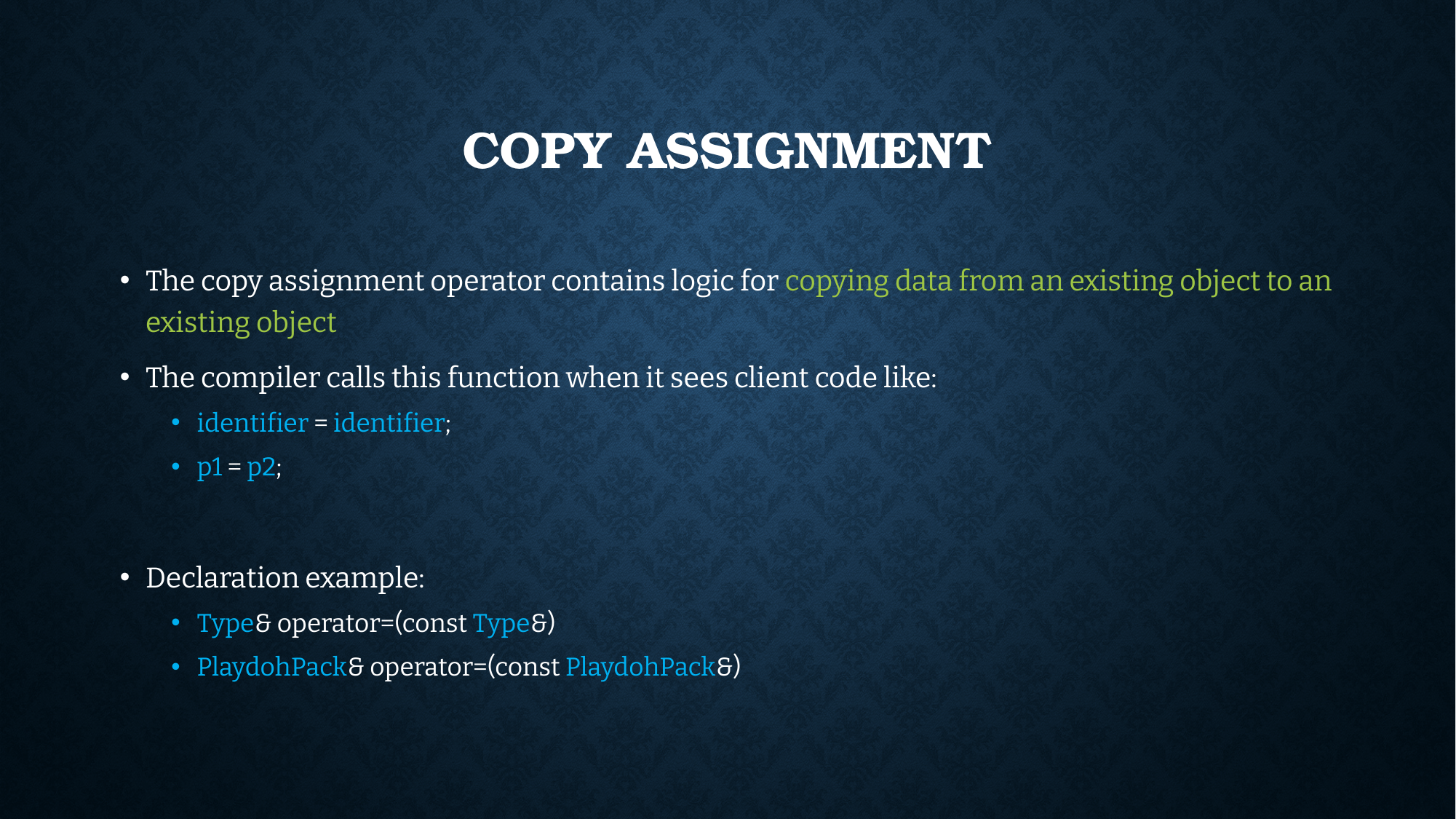

# Copy Assignment
The copy assignment operator contains logic for copying data from an existing object to an existing object
The compiler calls this function when it sees client code like:
identifier = identifier;
p1 = p2;

Declaration example:
Type& operator=(const Type&)
PlaydohPack& operator=(const PlaydohPack&)